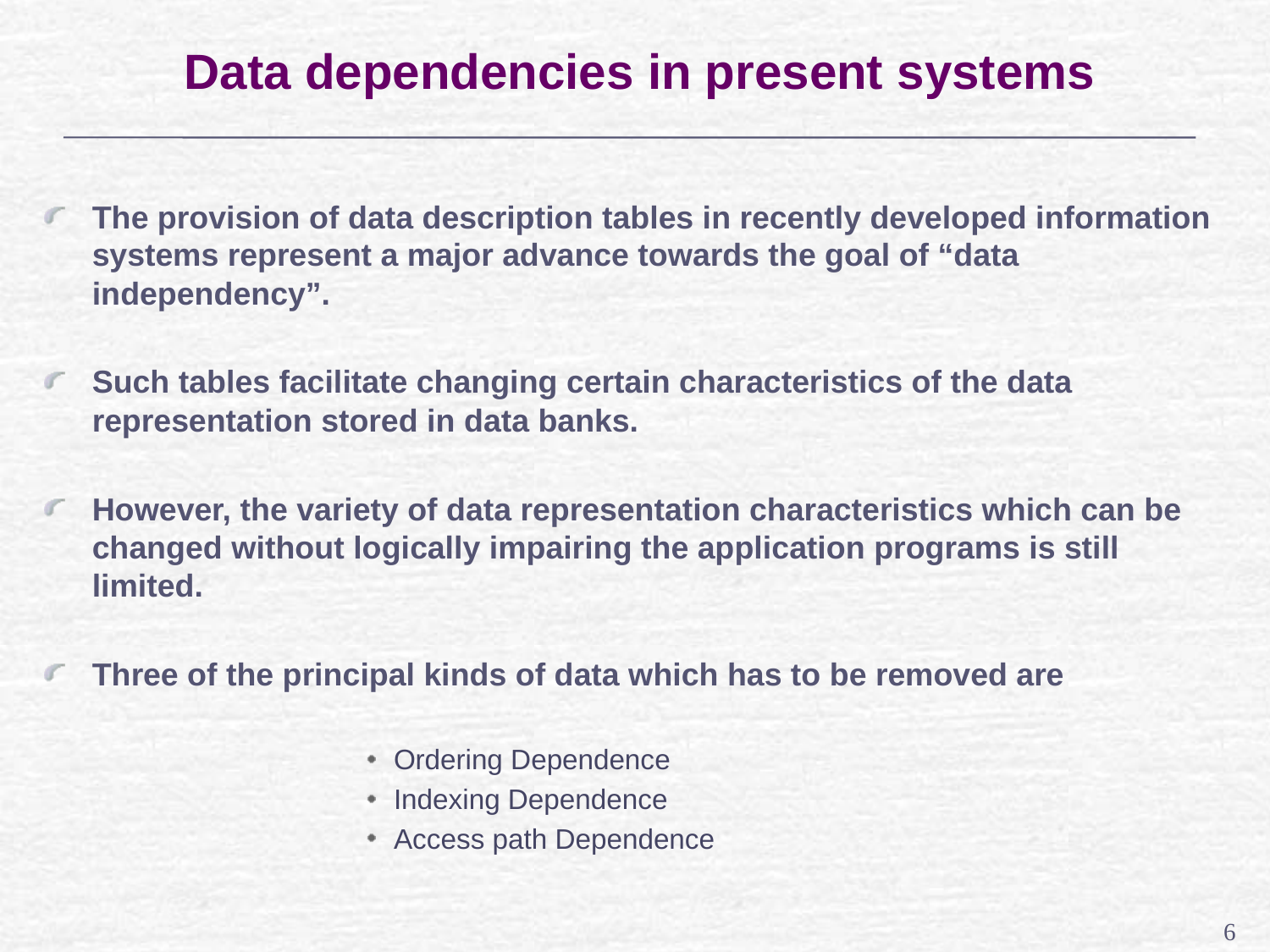

# Data dependencies in present systems

The provision of data description tables in recently developed information systems represent a major advance towards the goal of “data independency”.

Such tables facilitate changing certain characteristics of the data representation stored in data banks.

However, the variety of data representation characteristics which can be changed without logically impairing the application programs is still limited.

Three of the principal kinds of data which has to be removed are

Ordering Dependence
Indexing Dependence
Access path Dependence

6